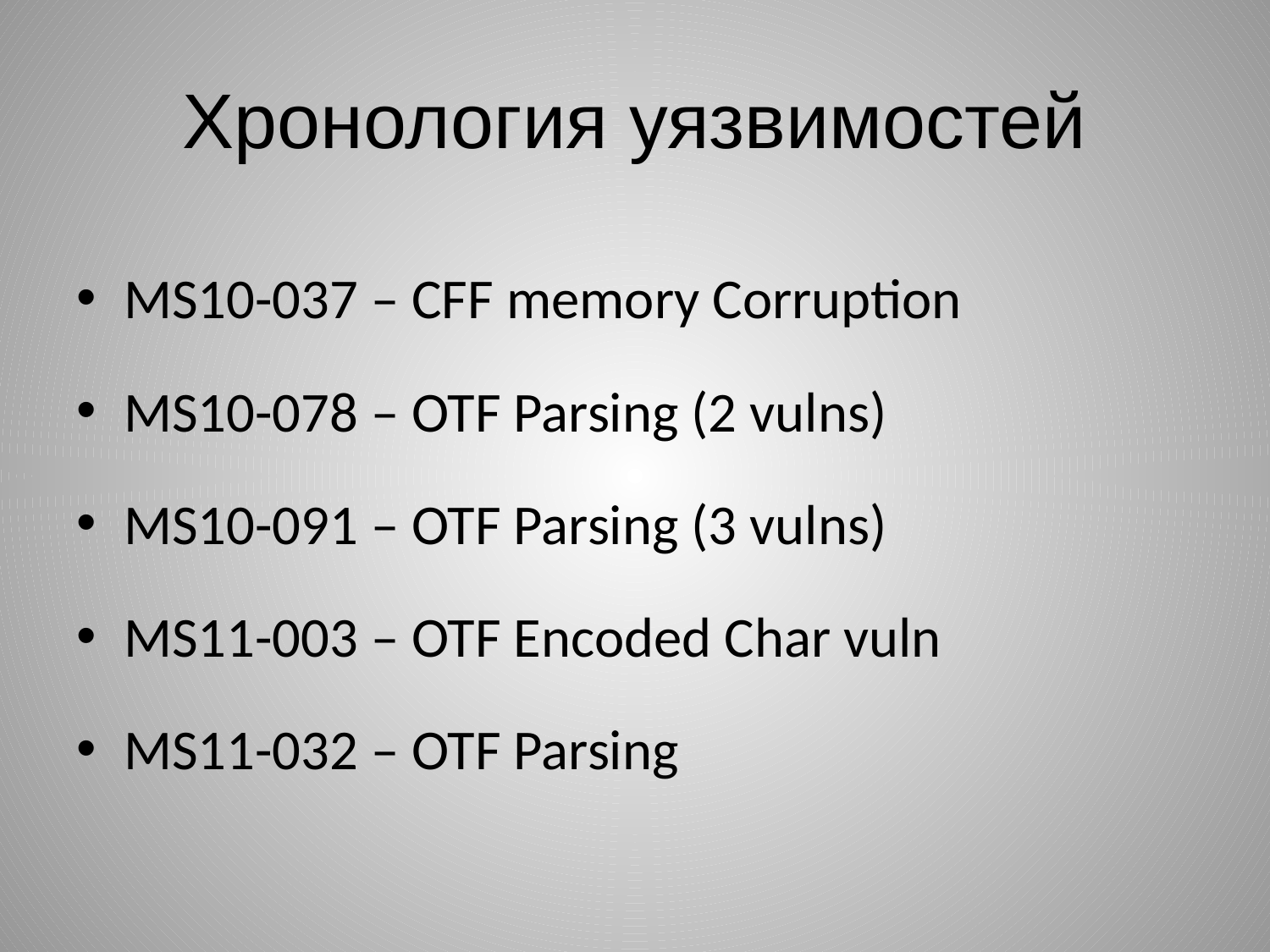

# Хронология уязвимостей
MS10-037 – CFF memory Corruption
MS10-078 – OTF Parsing (2 vulns)
MS10-091 – OTF Parsing (3 vulns)
MS11-003 – OTF Encoded Char vuln
MS11-032 – OTF Parsing